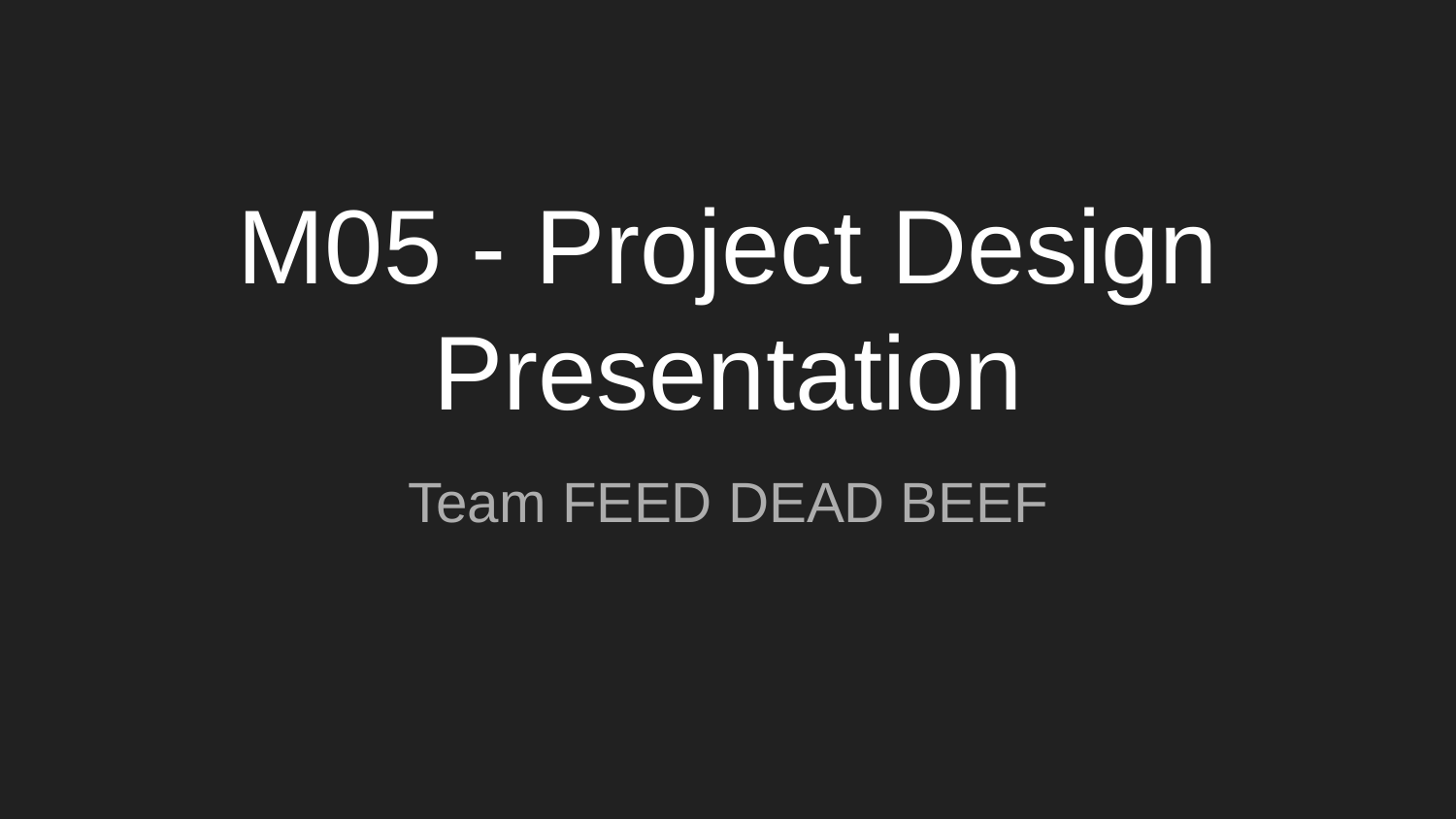

# M05 - Project Design Presentation
Team FEED DEAD BEEF